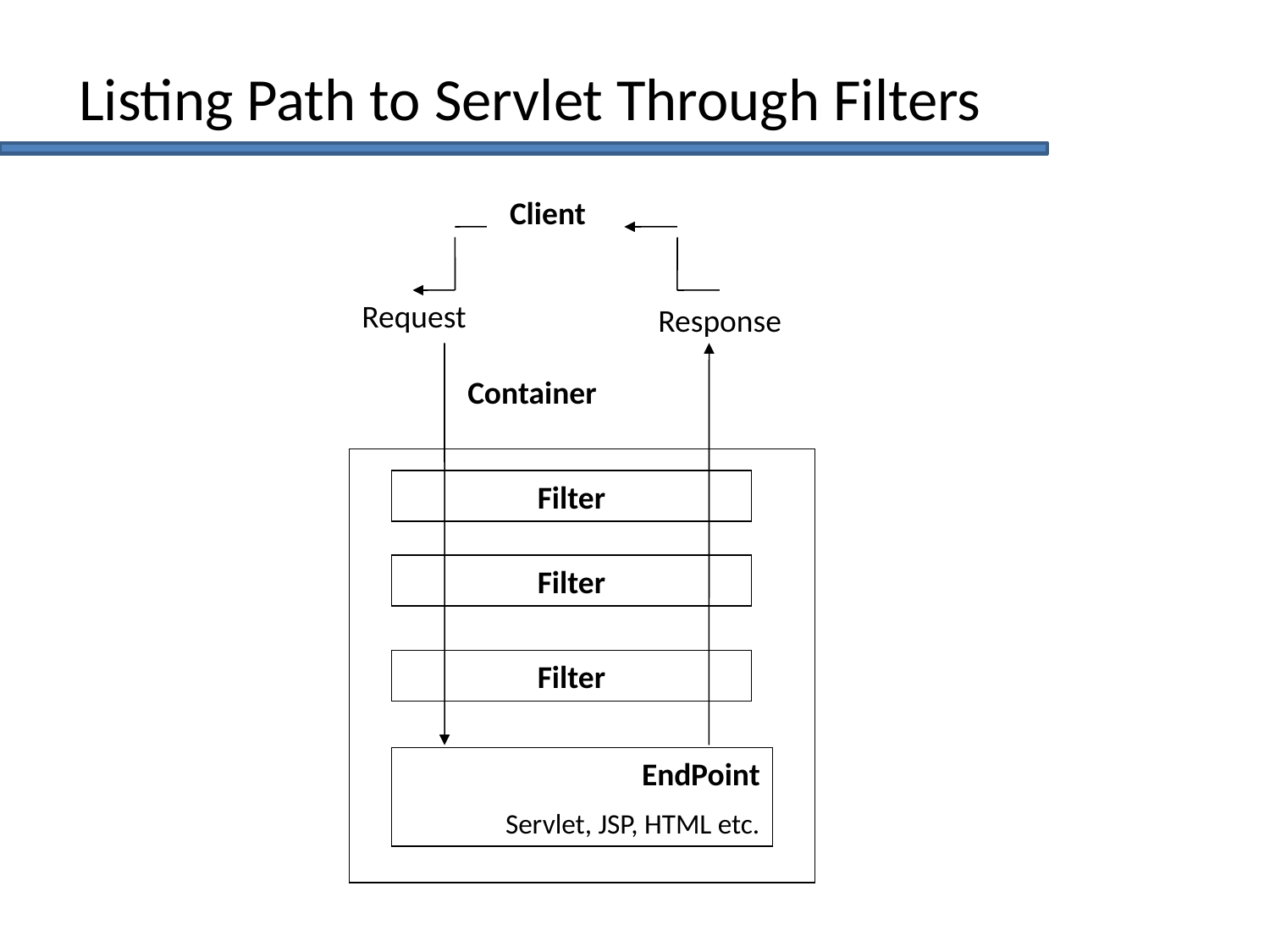

# Listing Path to Servlet Through Filters
Client

Request

Response

Container

Filter
Filter
Filter
EndPoint
Servlet, JSP, HTML etc.